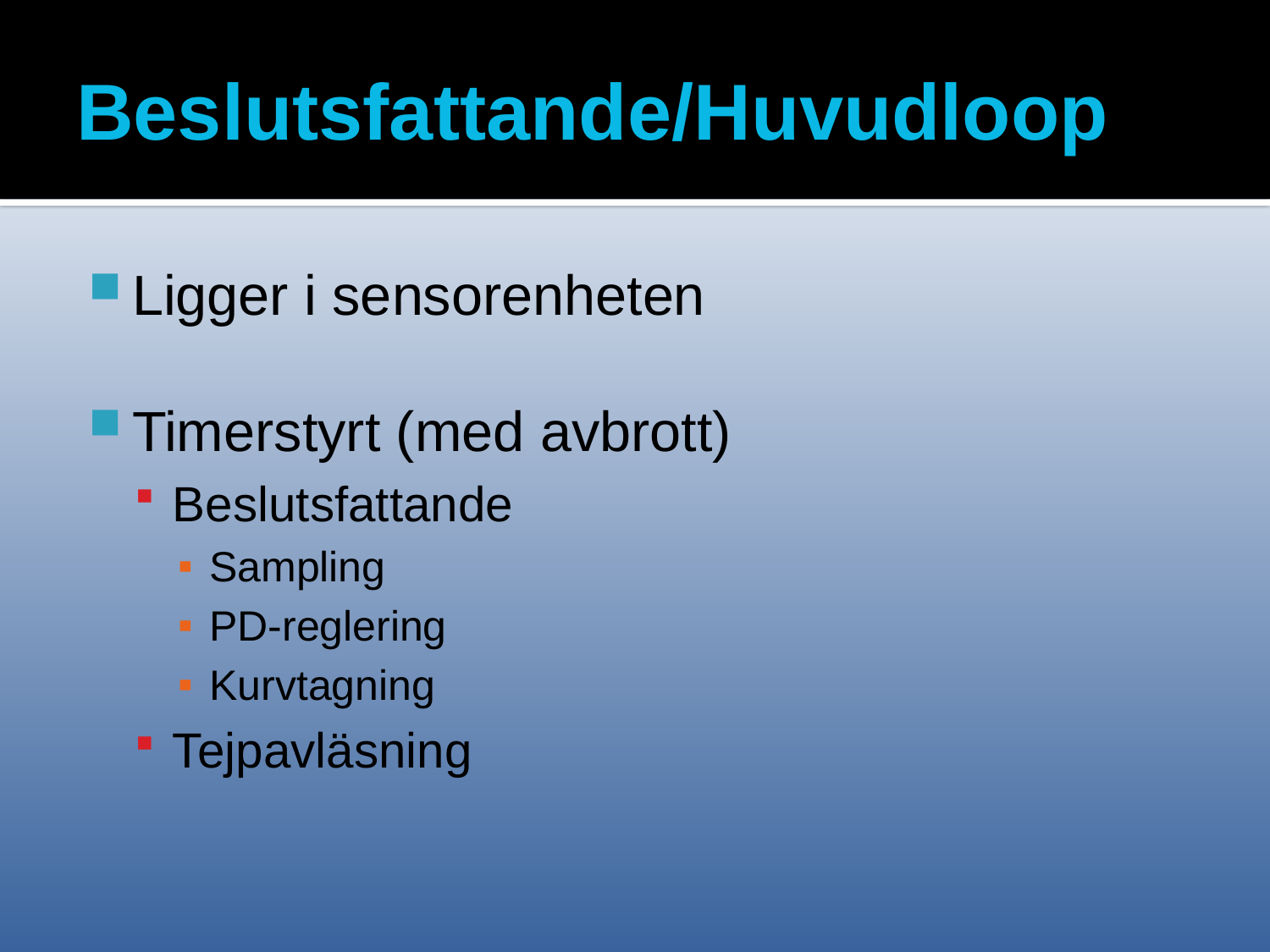

# Beslutsfattande/Huvudloop
Ligger i sensorenheten

Timerstyrt (med avbrott)
Beslutsfattande
Sampling
PD-reglering
Kurvtagning
Tejpavläsning